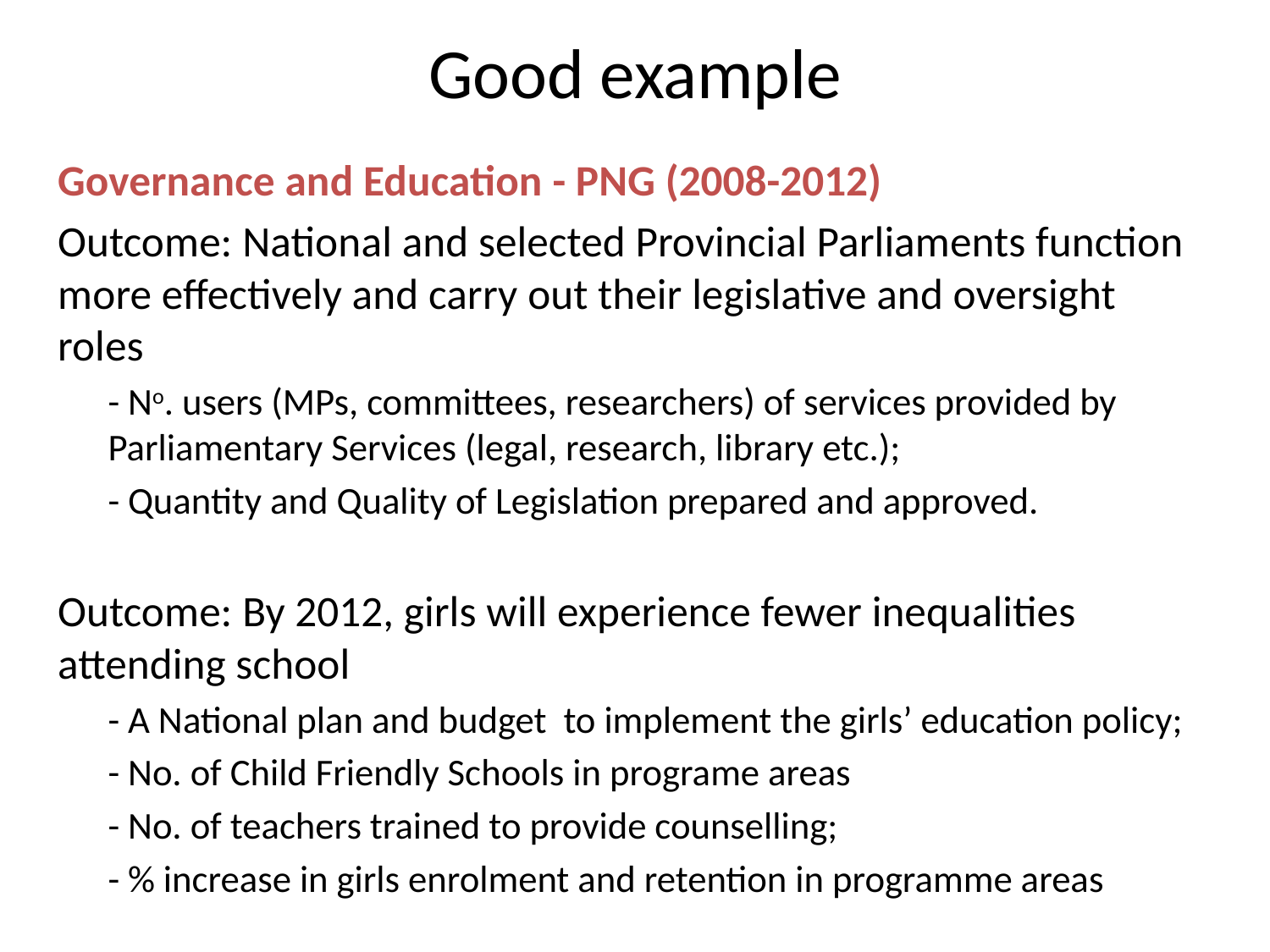

# Good example
Governance and Education - PNG (2008-2012)
Outcome: National and selected Provincial Parliaments function more effectively and carry out their legislative and oversight roles
- No. users (MPs, committees, researchers) of services provided by Parliamentary Services (legal, research, library etc.);
- Quantity and Quality of Legislation prepared and approved.

Outcome: By 2012, girls will experience fewer inequalities attending school
- A National plan and budget  to implement the girls’ education policy;
- No. of Child Friendly Schools in programe areas
- No. of teachers trained to provide counselling;
- % increase in girls enrolment and retention in programme areas